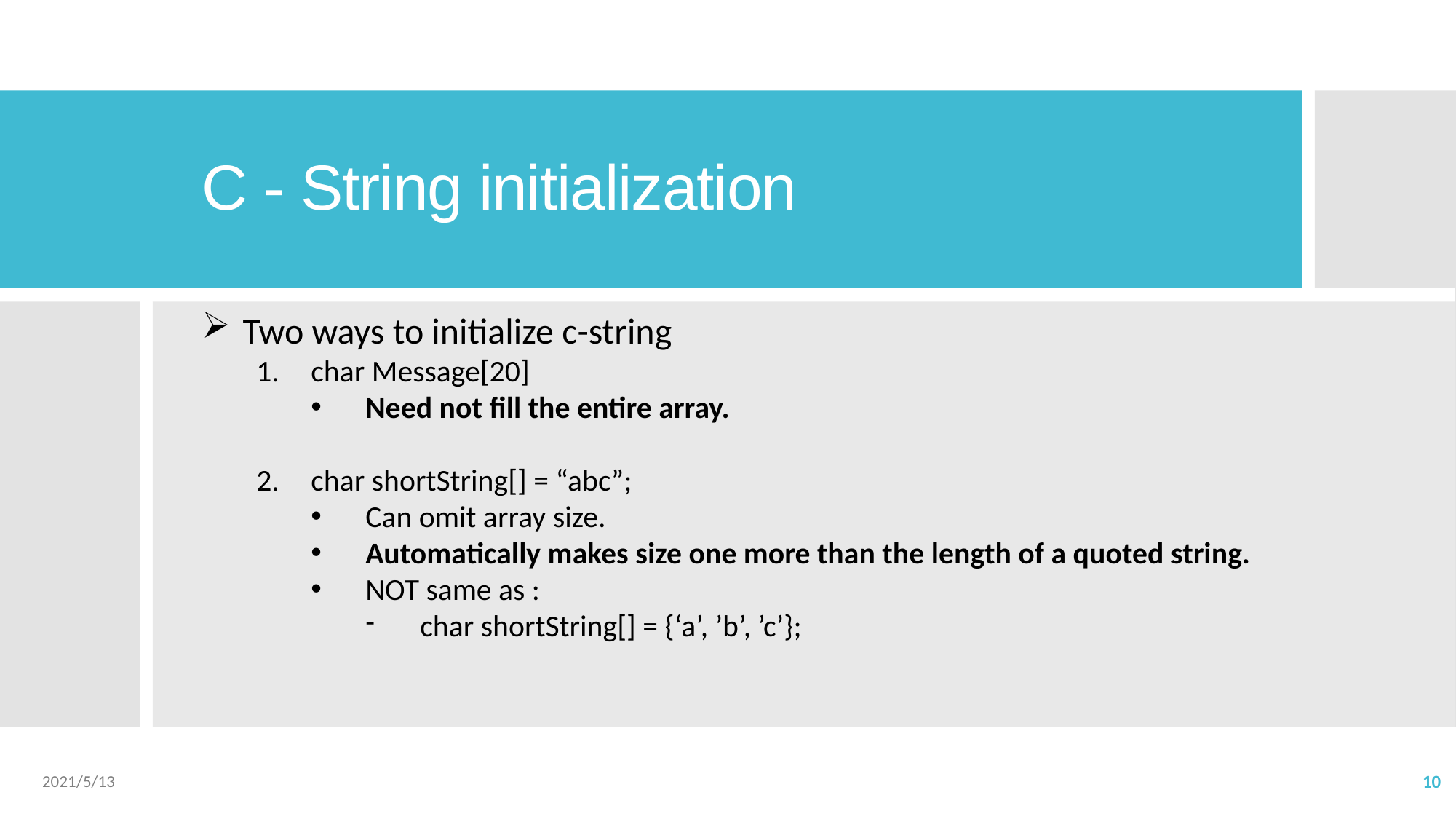

# C - String initialization

Two ways to initialize c-string
char Message[20]
Need not fill the entire array.

char shortString[] = “abc”;
Can omit array size.
Automatically makes size one more than the length of a quoted string.
NOT same as :
char shortString[] = {‘a’, ’b’, ’c’};
2021/5/13
10